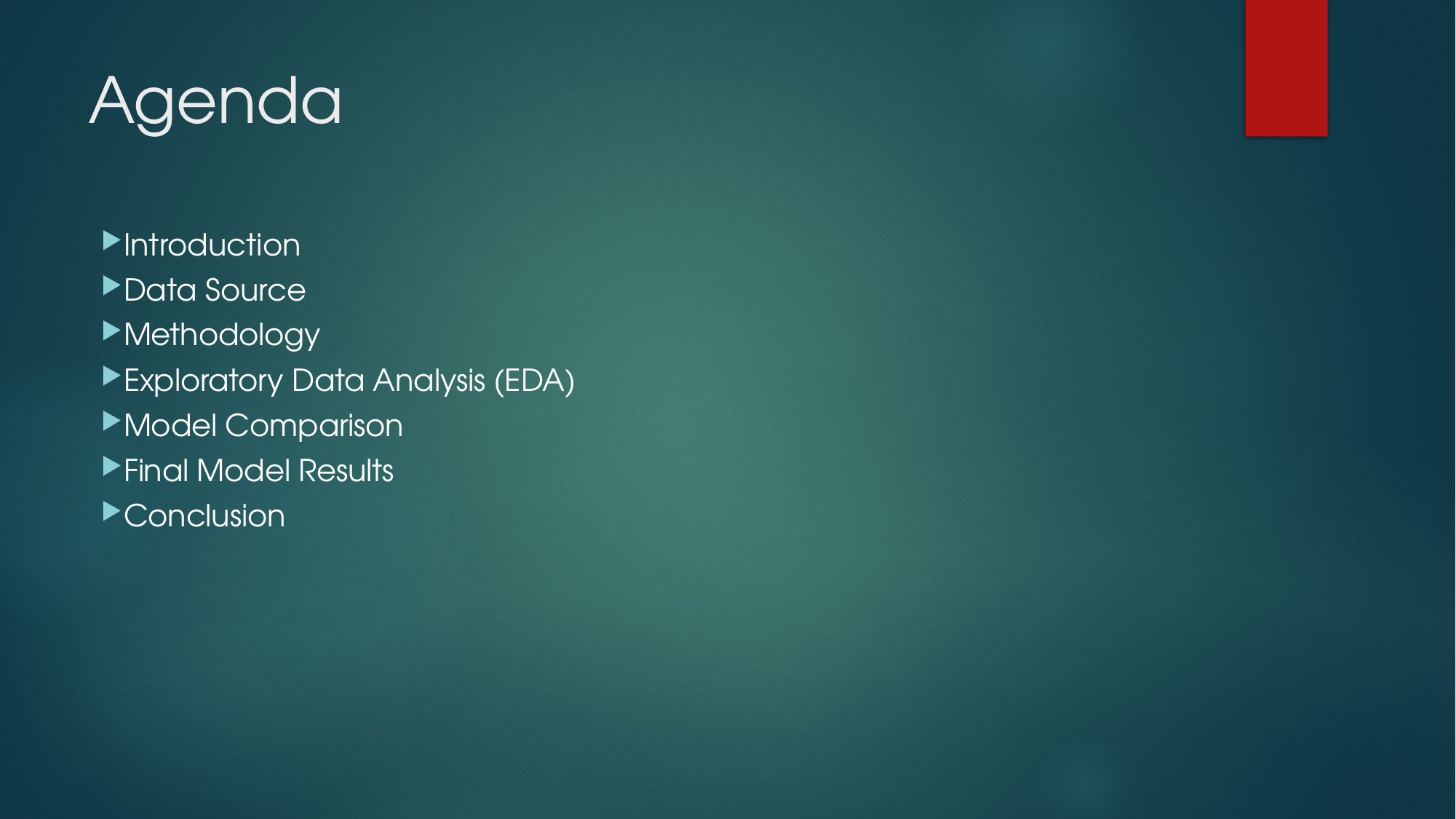

# Agenda
Introduction
Data Source
Methodology
Exploratory Data Analysis (EDA)
Model Comparison
Final Model Results
Conclusion